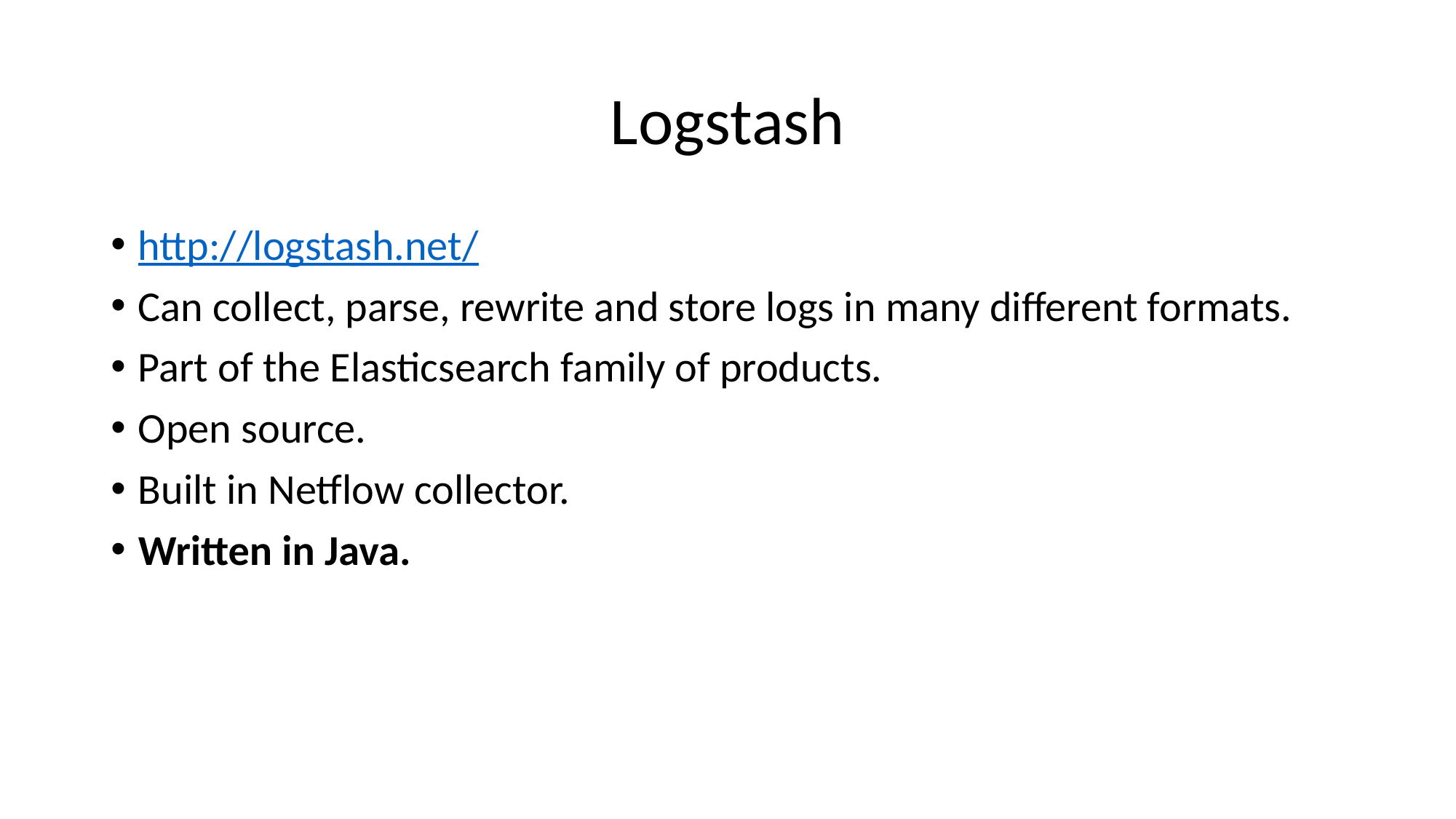

# Logstash
http://logstash.net/
Can collect, parse, rewrite and store logs in many different formats.
Part of the Elasticsearch family of products.
Open source.
Built in Netflow collector.
Written in Java.